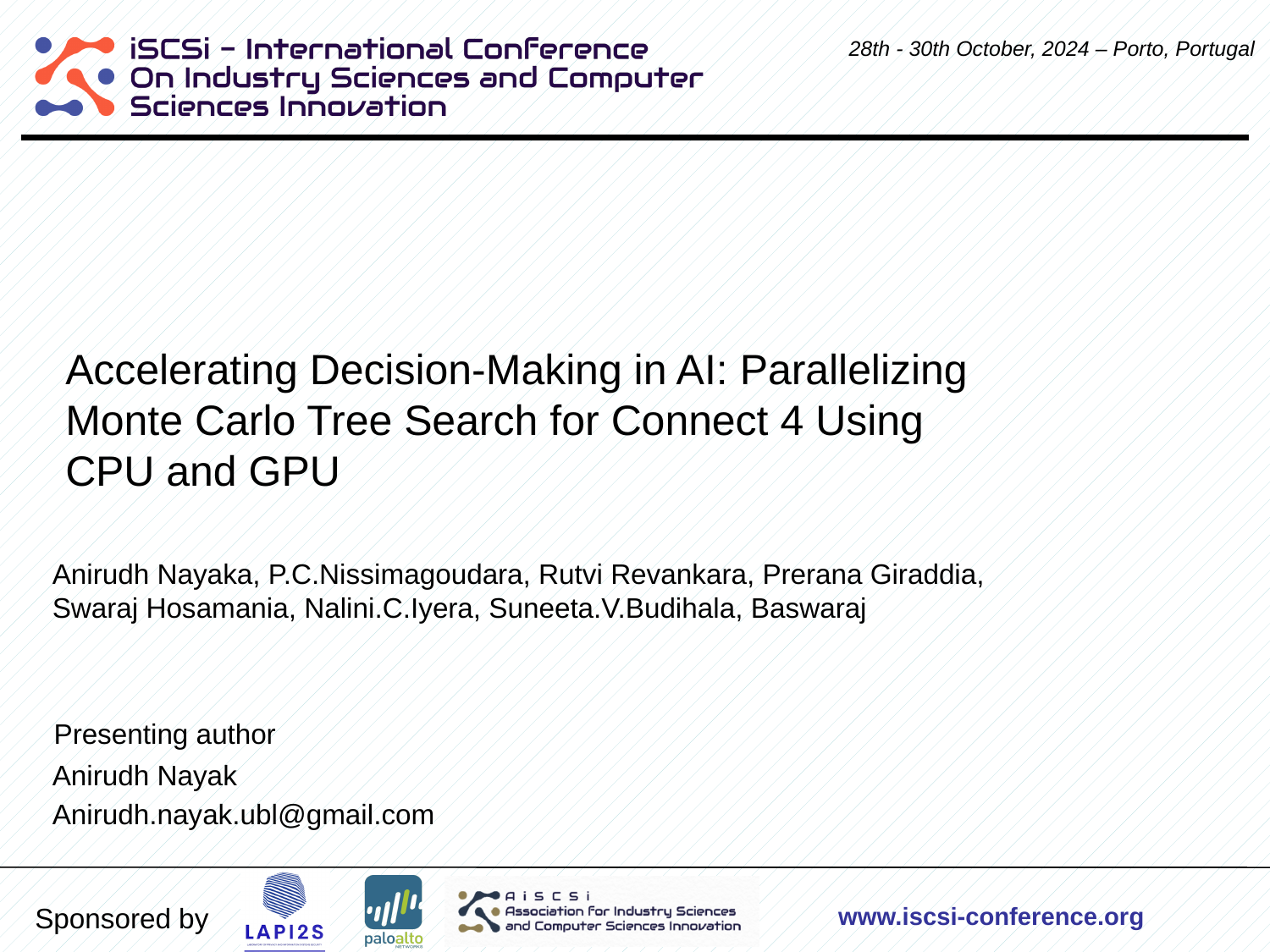

Accelerating Decision-Making in AI: Parallelizing Monte Carlo Tree Search for Connect 4 Using CPU and GPU
Anirudh Nayaka, P.C.Nissimagoudara, Rutvi Revankara, Prerana Giraddia, Swaraj Hosamania, Nalini.C.Iyera, Suneeta.V.Budihala, Baswaraj
Anirudh Nayak
Anirudh.nayak.ubl@gmail.com